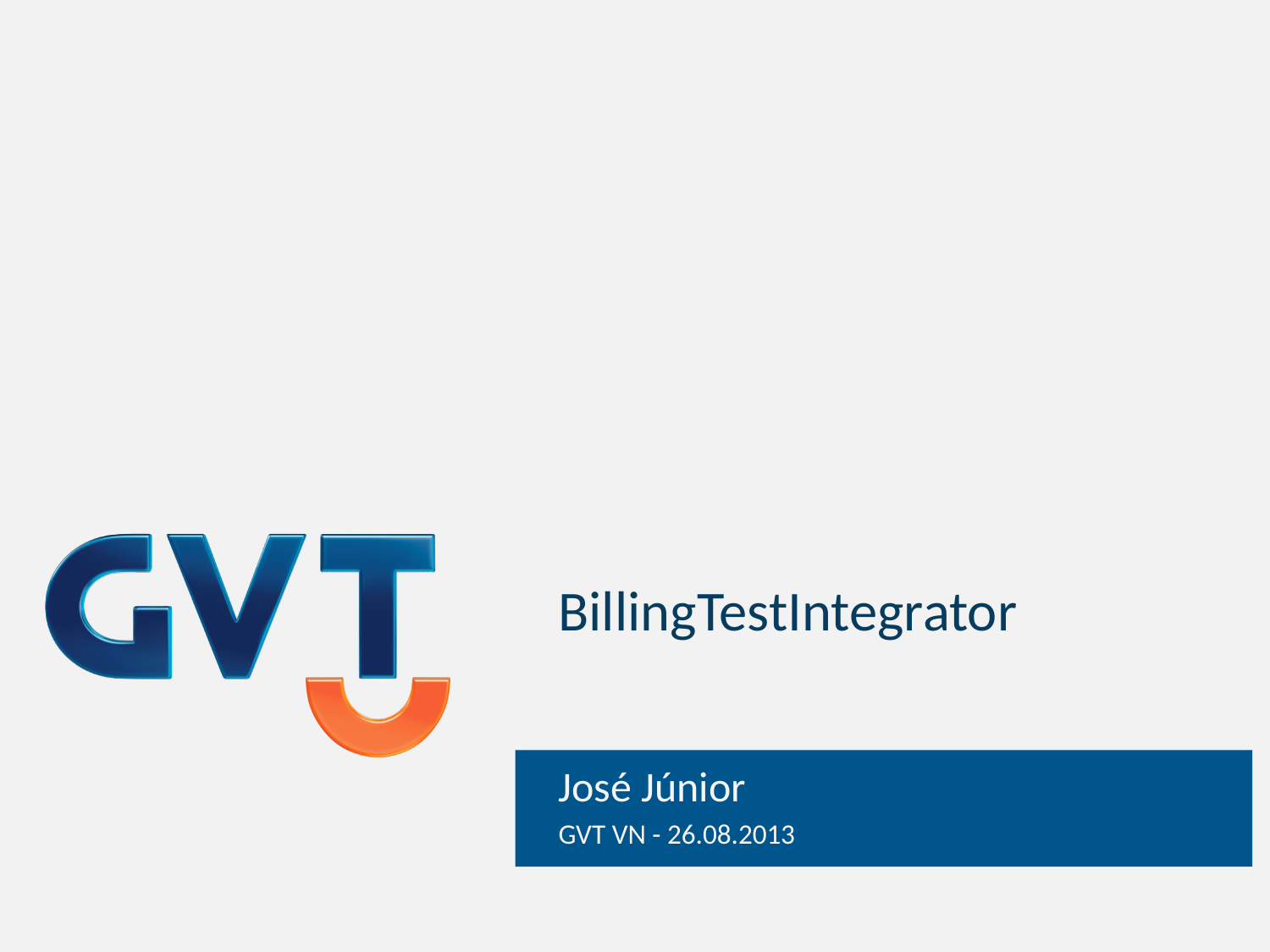

# BillingTestIntegrator
José Júnior
GVT VN - 26.08.2013